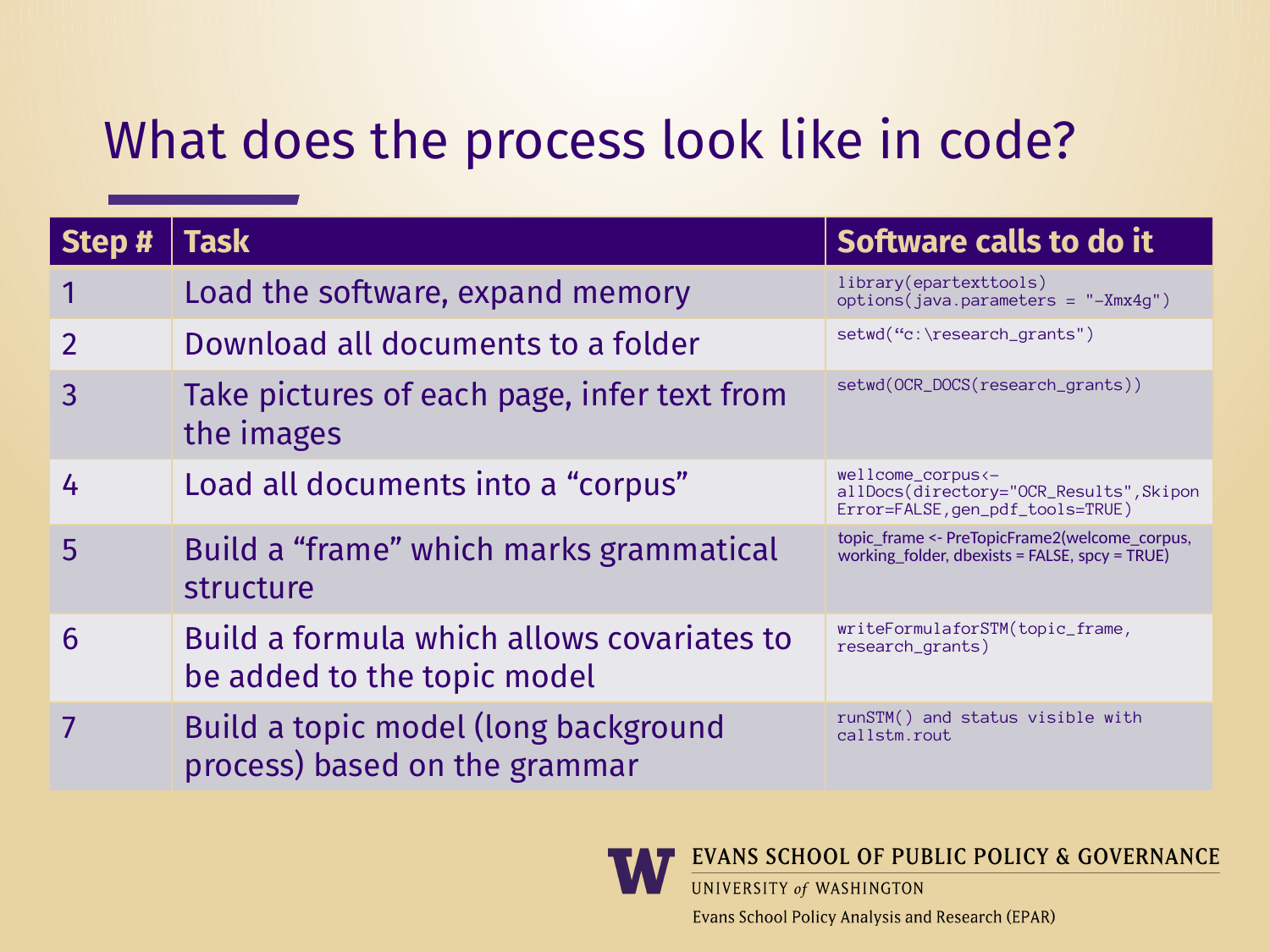

What does the process look like in code?
| Step # | Task | Software calls to do it |
| --- | --- | --- |
| 1 | Load the software, expand memory | library(epartexttools) options(java.parameters = "-Xmx4g") |
| 2 | Download all documents to a folder | setwd(“c:\research\_grants") |
| 3 | Take pictures of each page, infer text from the images | setwd(OCR\_DOCS(research\_grants)) |
| 4 | Load all documents into a “corpus” | wellcome\_corpus<-allDocs(directory="OCR\_Results",SkiponError=FALSE,gen\_pdf\_tools=TRUE) |
| 5 | Build a “frame” which marks grammatical structure | topic\_frame <- PreTopicFrame2(welcome\_corpus, working\_folder, dbexists = FALSE, spcy = TRUE) |
| 6 | Build a formula which allows covariates to be added to the topic model | writeFormulaforSTM(topic\_frame, research\_grants) |
| 7 | Build a topic model (long background process) based on the grammar | runSTM() and status visible with callstm.rout |